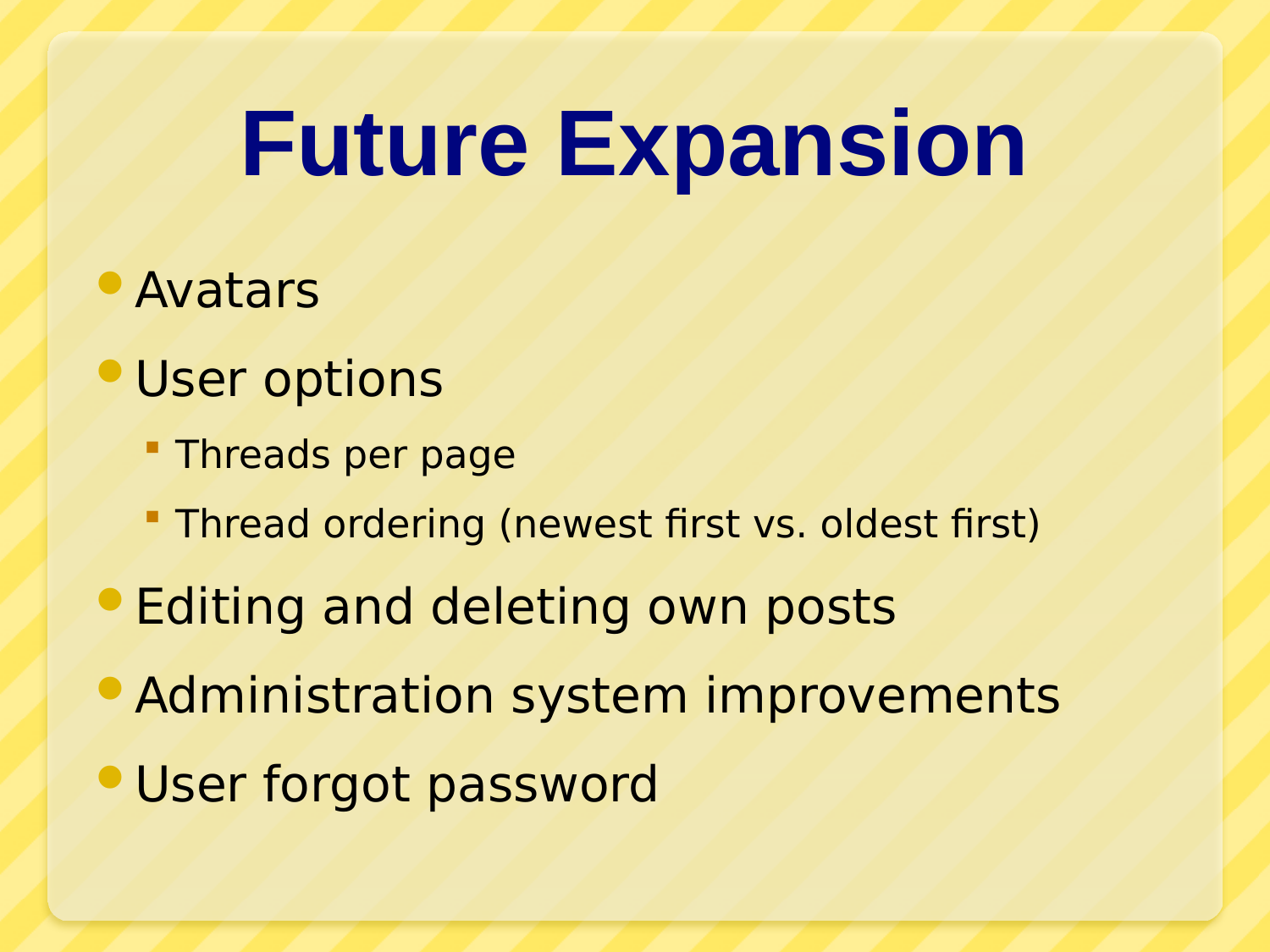

# Future Expansion
Avatars
User options
Threads per page
Thread ordering (newest first vs. oldest first)
Editing and deleting own posts
Administration system improvements
User forgot password